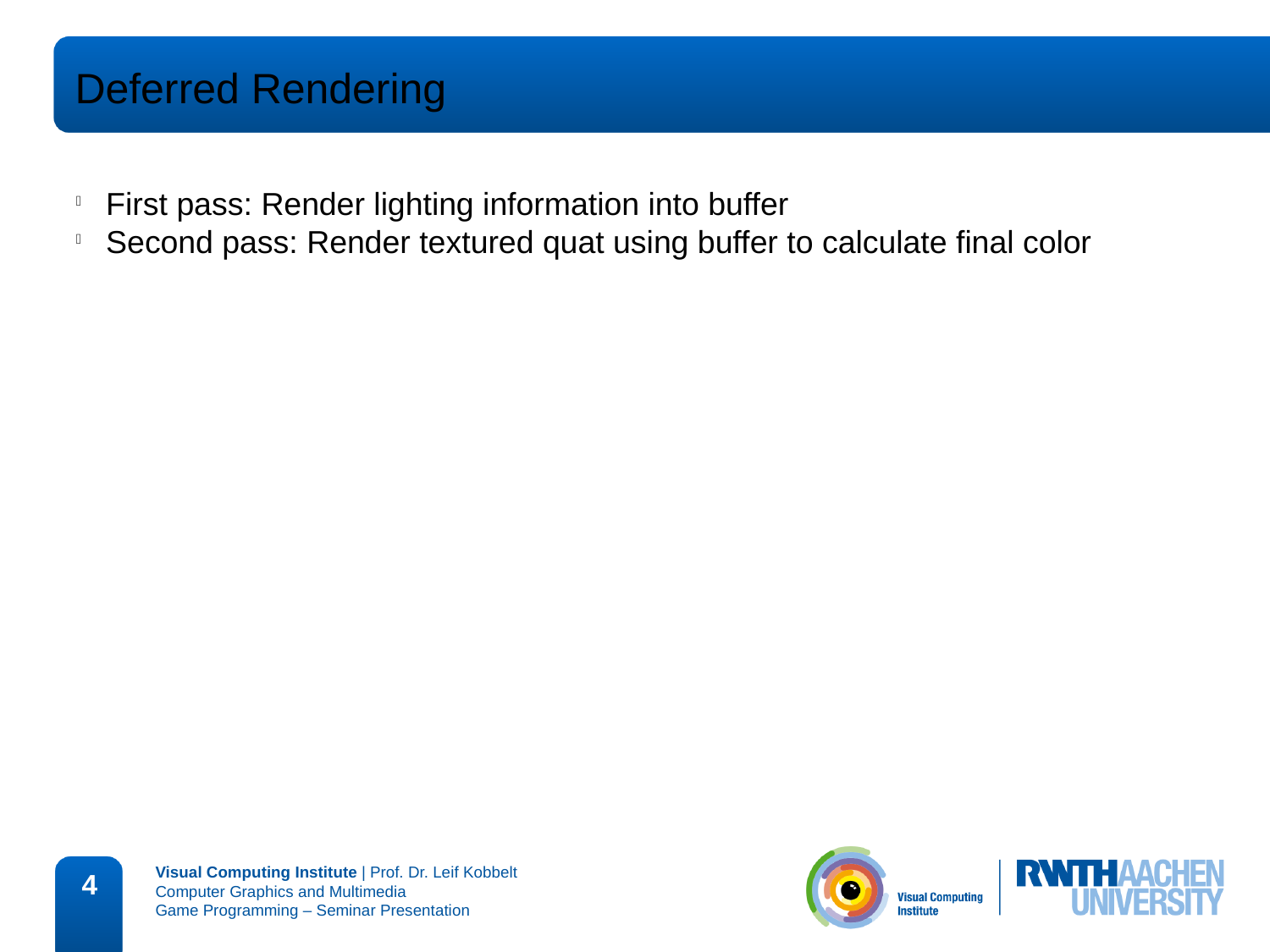

Deferred Rendering

First pass: Render lighting information into buffer
Second pass: Render textured quat using buffer to calculate final color